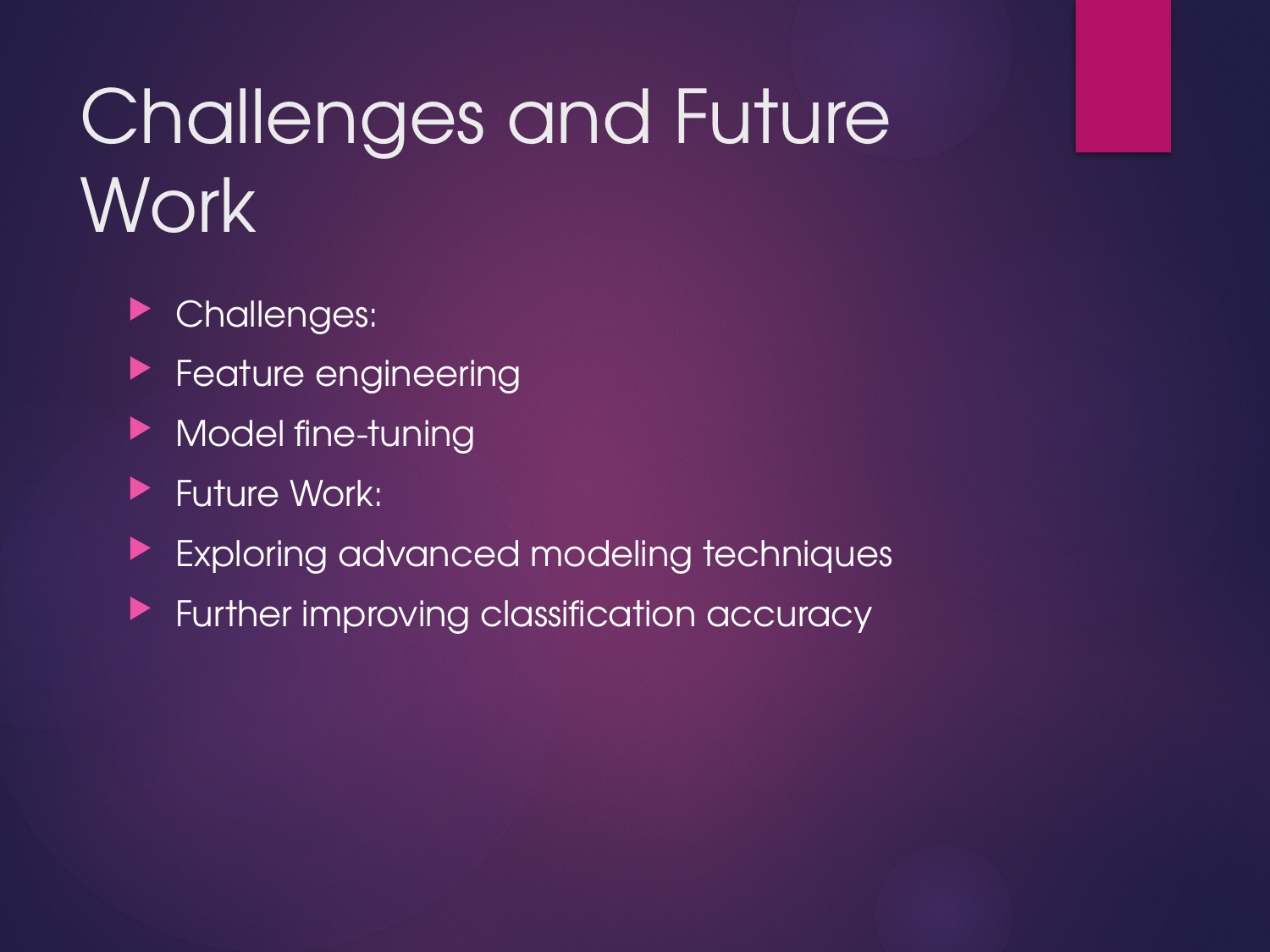

# Challenges and Future Work
Challenges:
Feature engineering
Model fine-tuning
Future Work:
Exploring advanced modeling techniques
Further improving classification accuracy